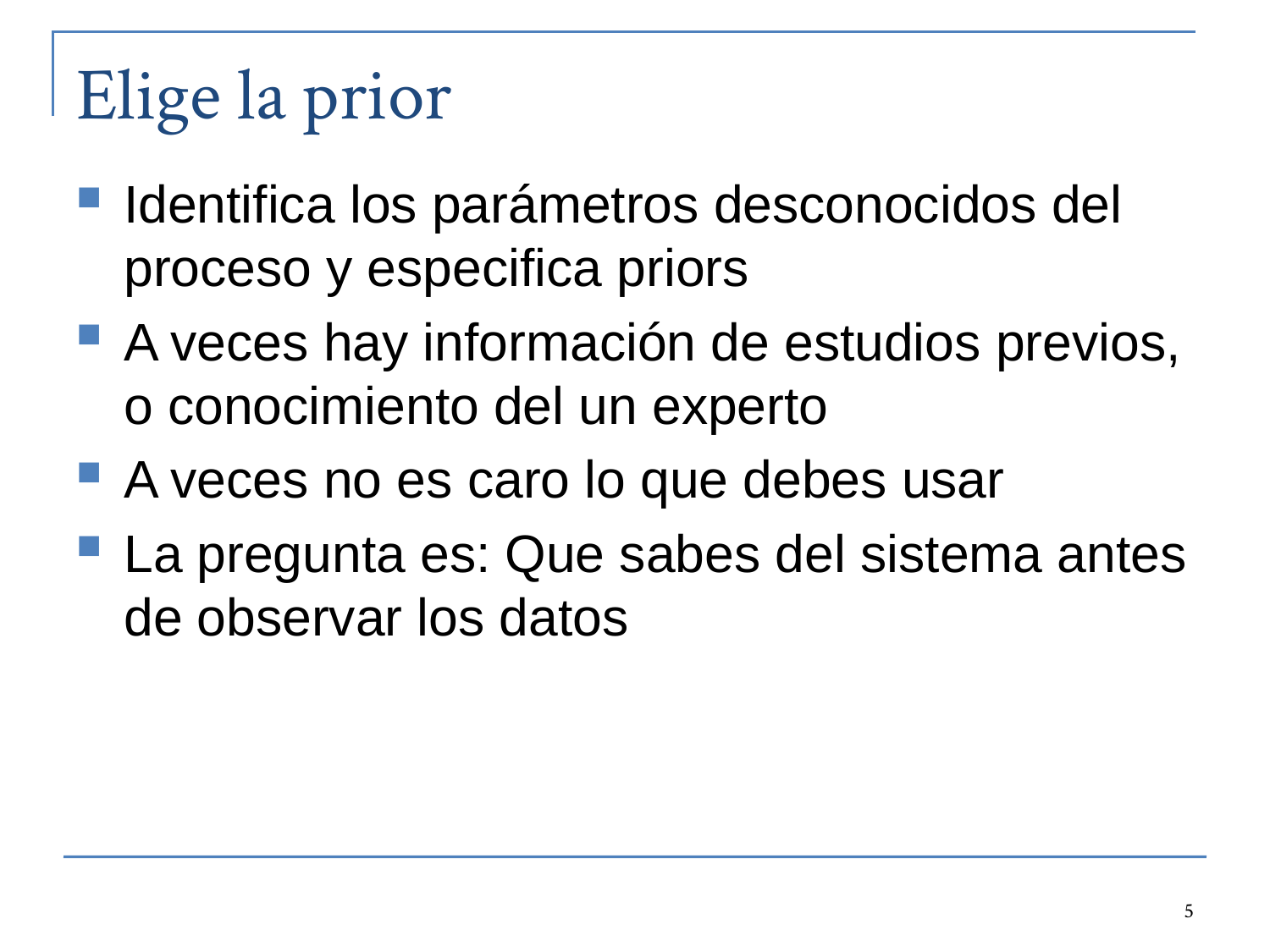

# Elige la prior
Identifica los parámetros desconocidos del proceso y especifica priors
A veces hay información de estudios previos, o conocimiento del un experto
A veces no es caro lo que debes usar
La pregunta es: Que sabes del sistema antes de observar los datos
5